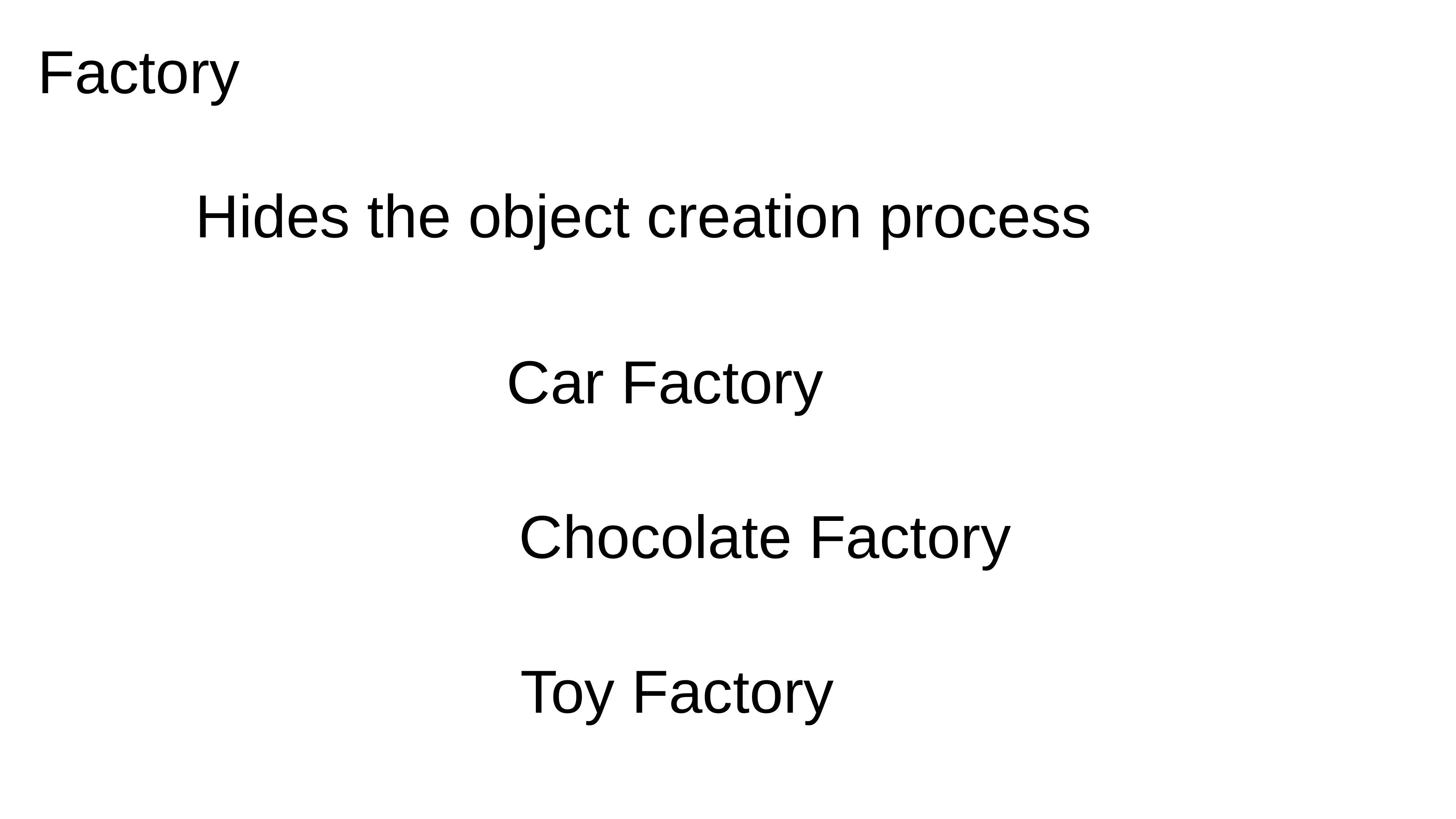

Factory
Hides the object creation process
Car Factory
Chocolate Factory
Toy Factory